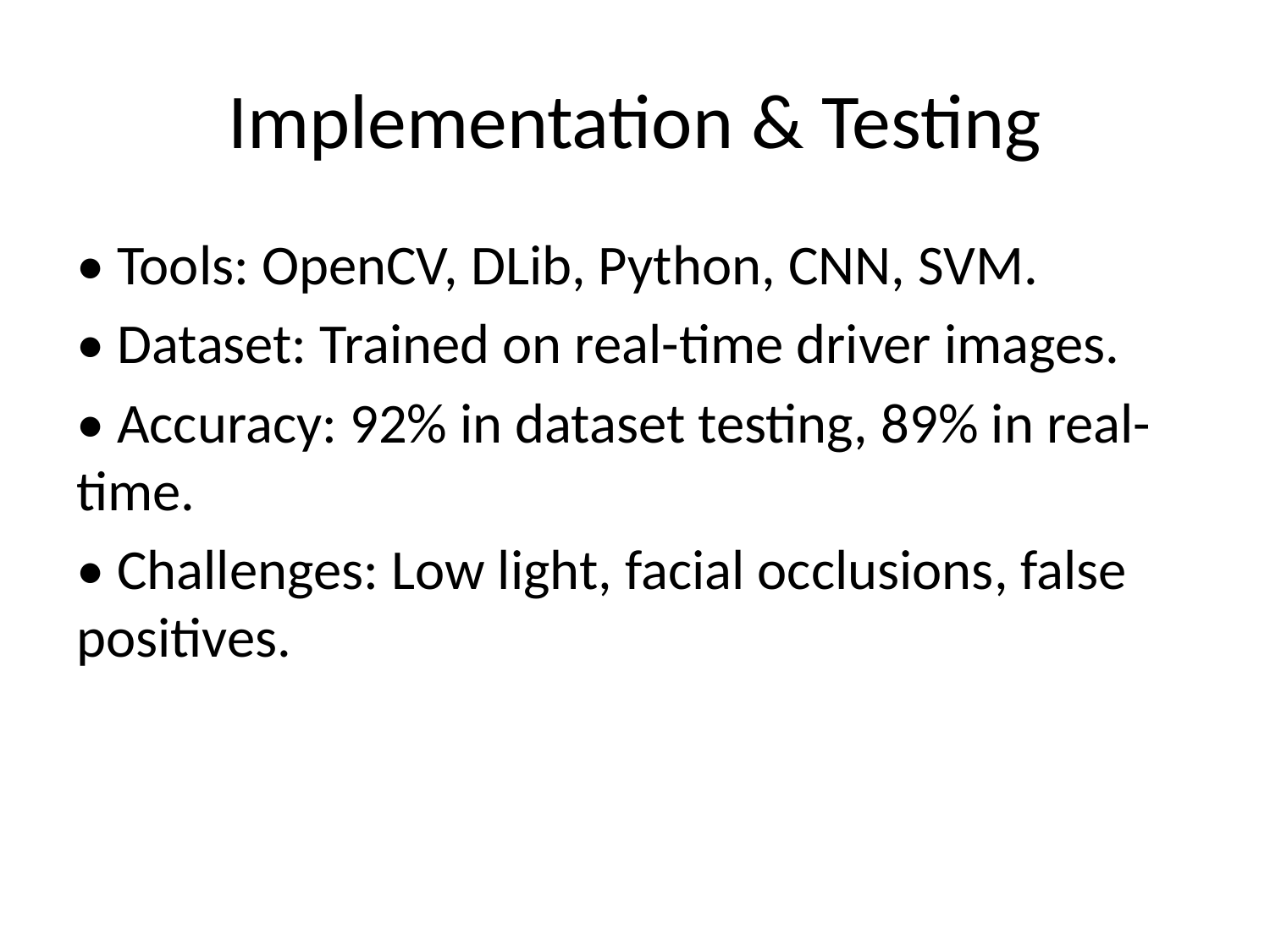

# Implementation & Testing
• Tools: OpenCV, DLib, Python, CNN, SVM.
• Dataset: Trained on real-time driver images.
• Accuracy: 92% in dataset testing, 89% in real-time.
• Challenges: Low light, facial occlusions, false positives.